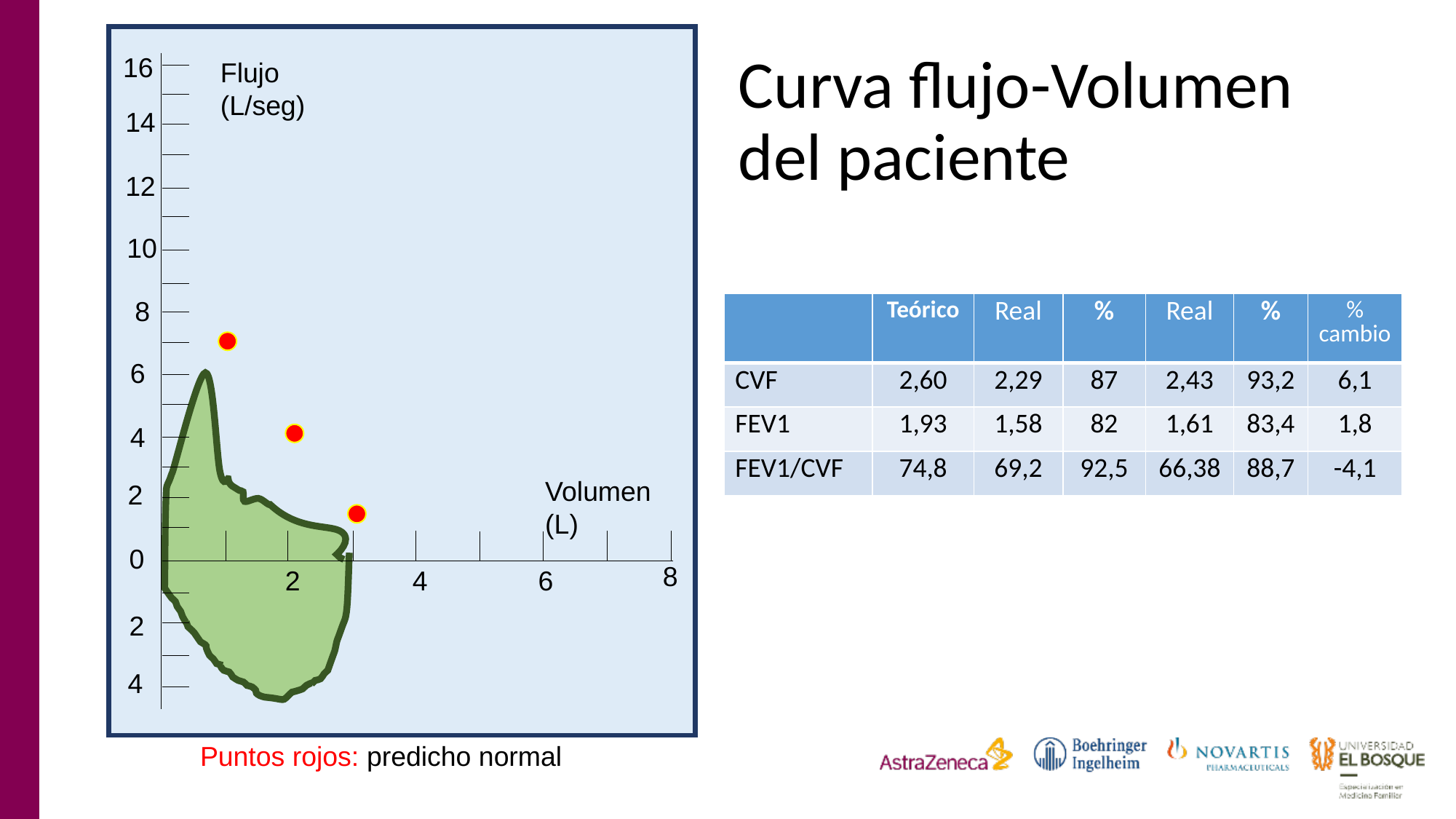

# Curva flujo-Volumen del paciente
16
Flujo (L/seg)
14
12
10
8
|  | Teórico | Real | % | Real | % | % cambio |
| --- | --- | --- | --- | --- | --- | --- |
| CVF | 2,60 | 2,29 | 87 | 2,43 | 93,2 | 6,1 |
| FEV1 | 1,93 | 1,58 | 82 | 1,61 | 83,4 | 1,8 |
| FEV1/CVF | 74,8 | 69,2 | 92,5 | 66,38 | 88,7 | -4,1 |

6

4

Volumen (L)
2

0
8
4
6
2
2
4
Puntos rojos: predicho normal